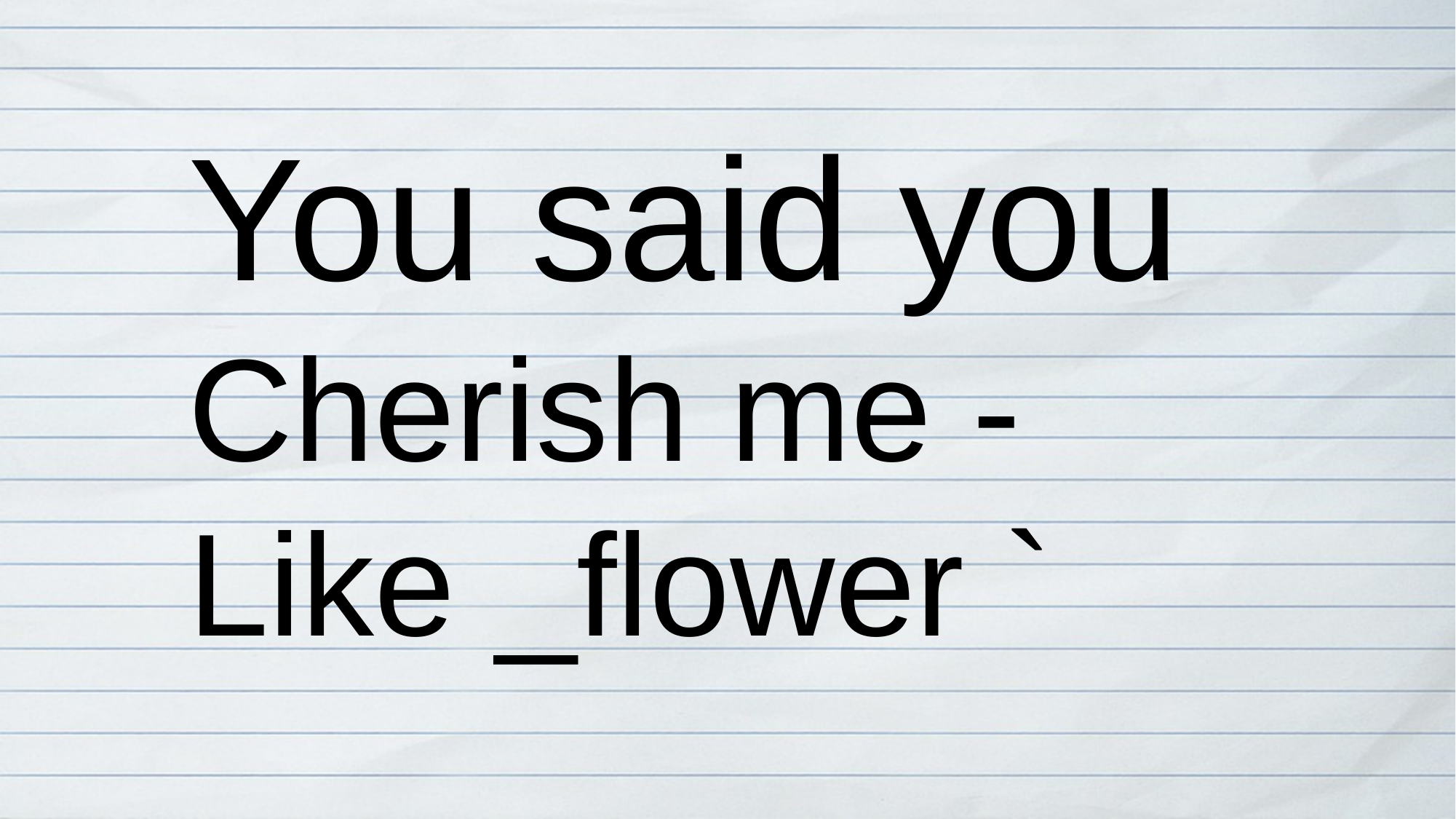

You said you
Cherish me -
Like _flower `